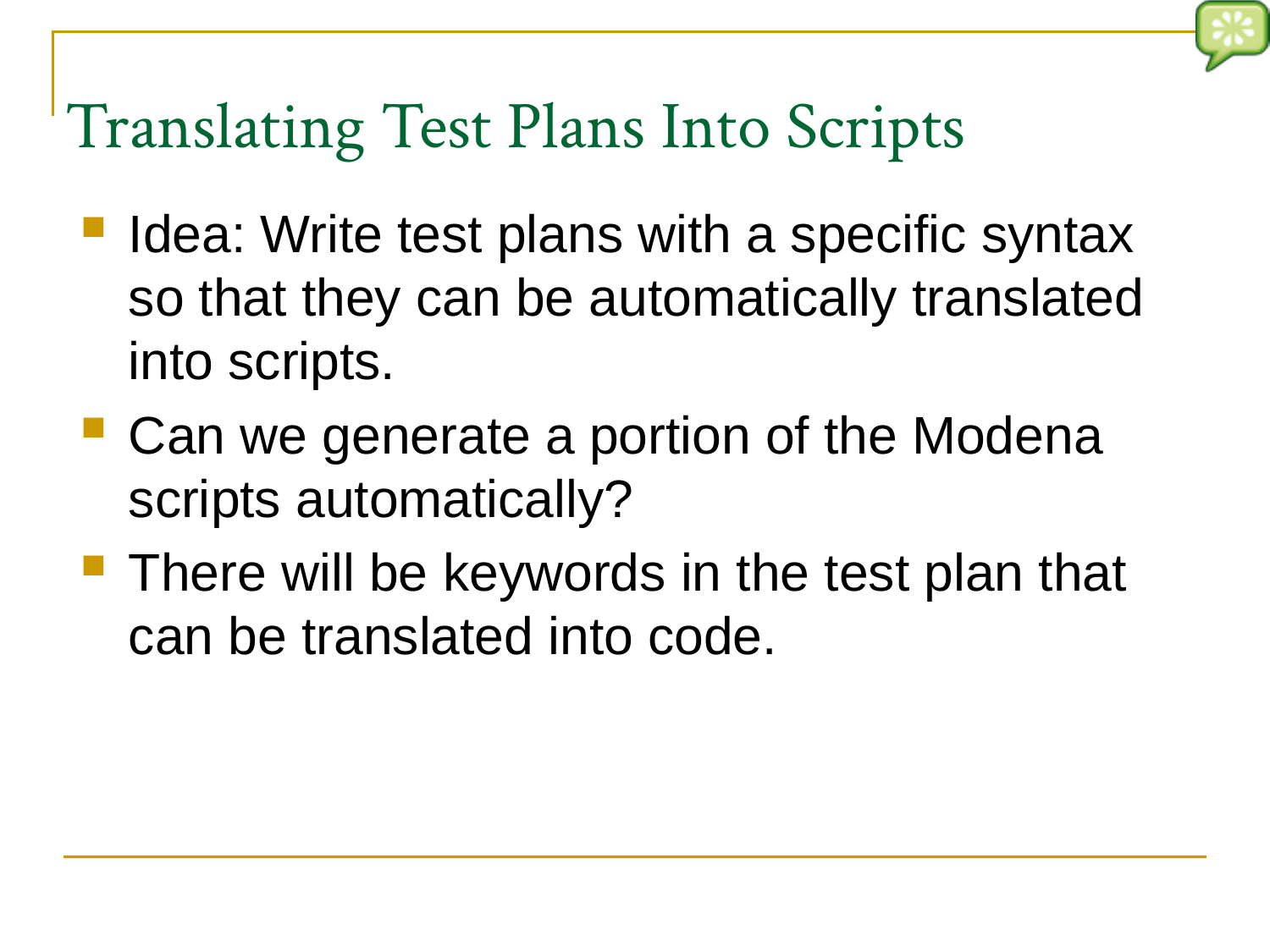

# Translating Test Plans Into Scripts
Idea: Write test plans with a specific syntax so that they can be automatically translated into scripts.
Can we generate a portion of the Modena scripts automatically?
There will be keywords in the test plan that can be translated into code.